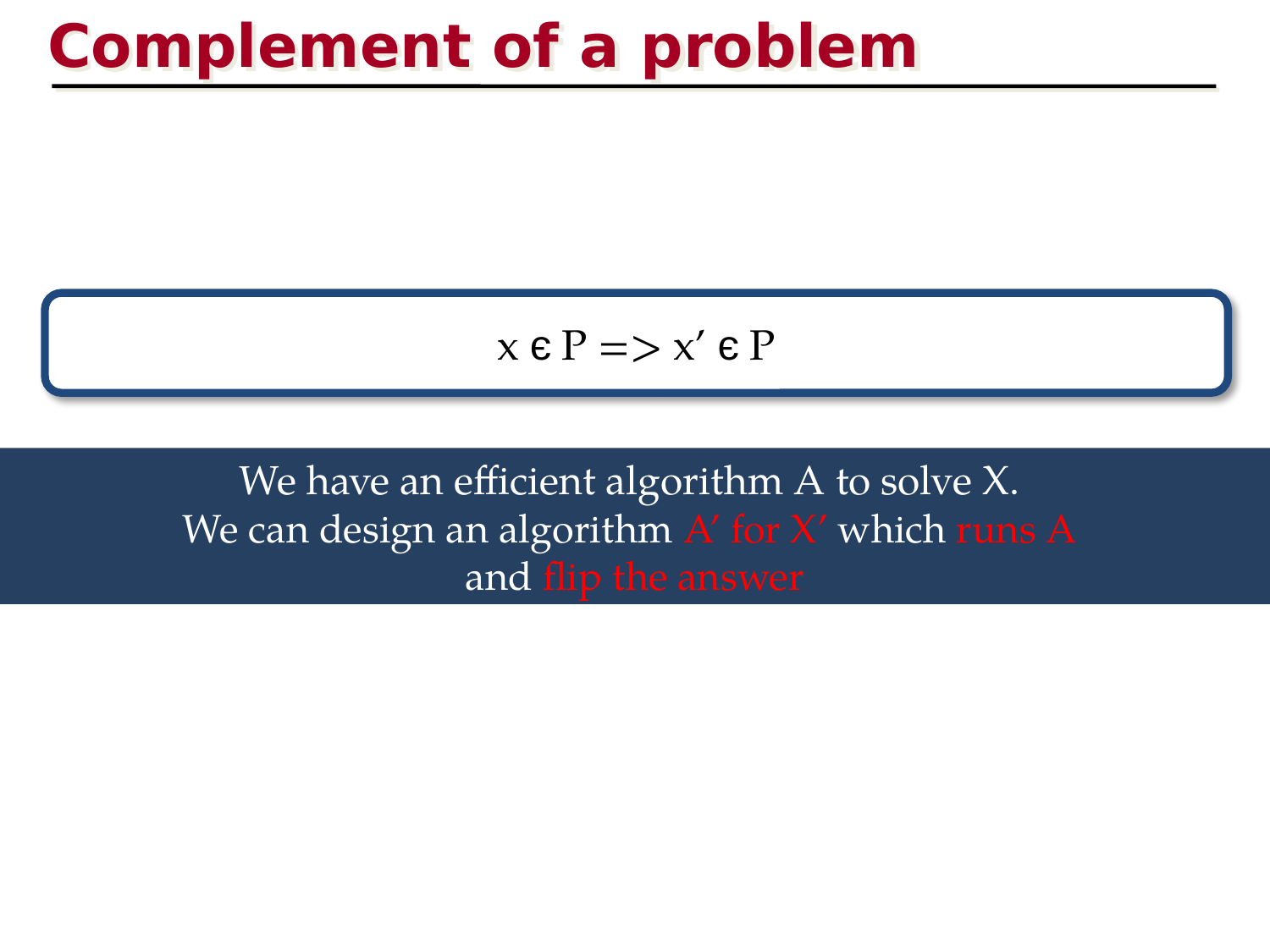

Complement of a problem

x є P => x’ є P
We have an efficient algorithm A to solve X.
We can design an algorithm A’ for X’ which runs A
and flip the answer